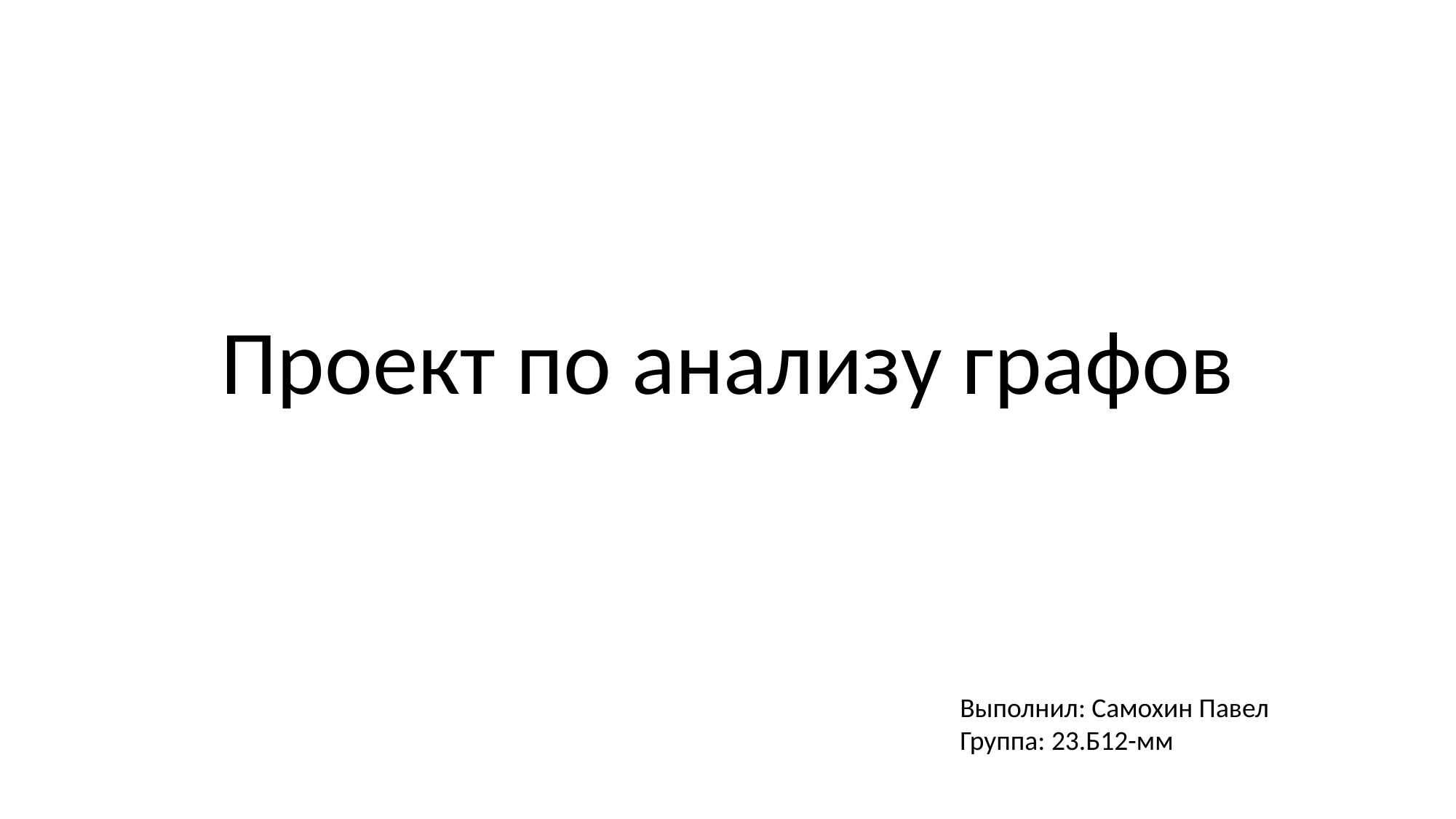

# Проект по анализу графов

Выполнил: Самохин Павел
Группа: 23.Б12-мм